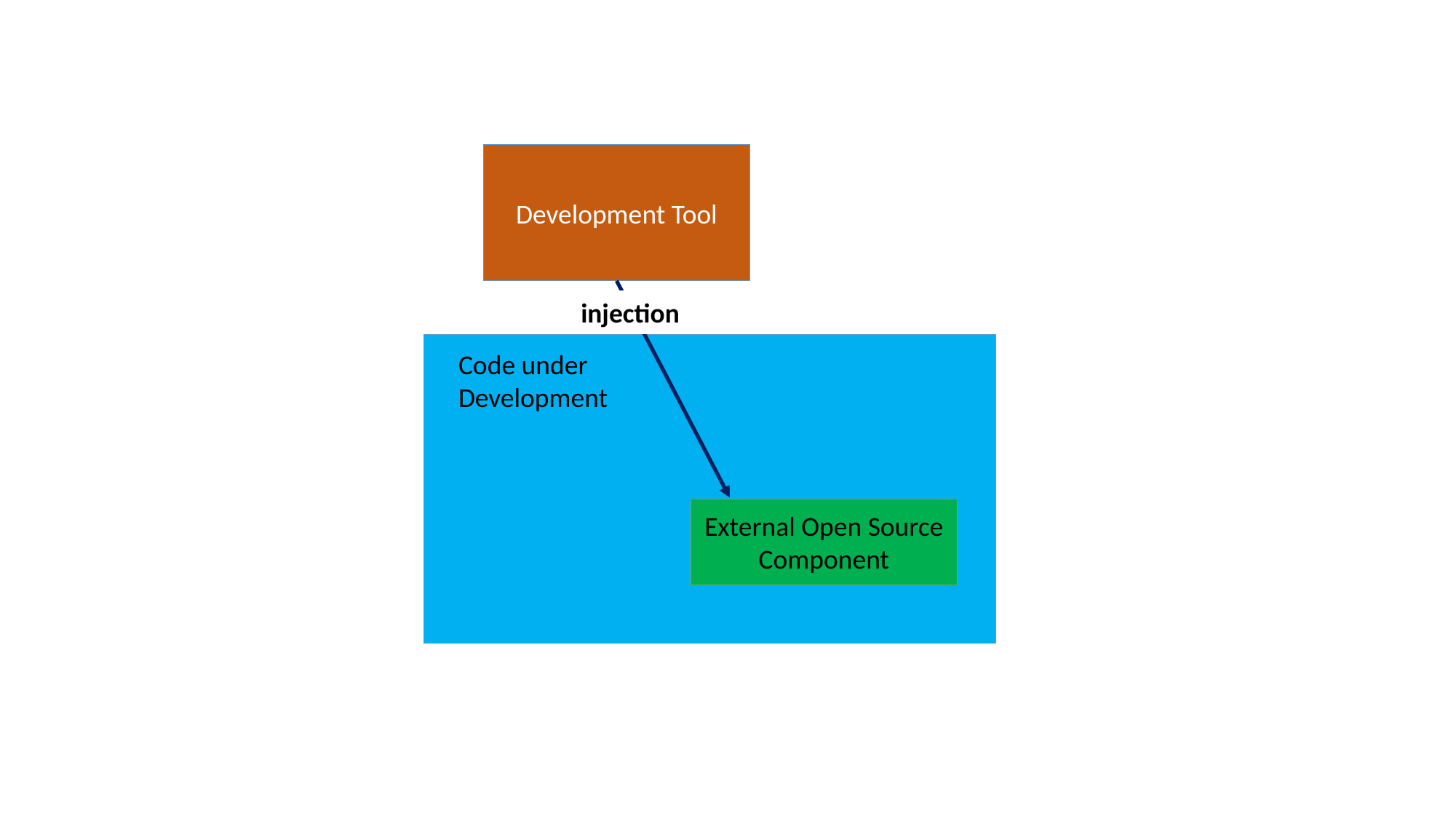

Development Tool
injection

Code under
Development
External Open Source Component